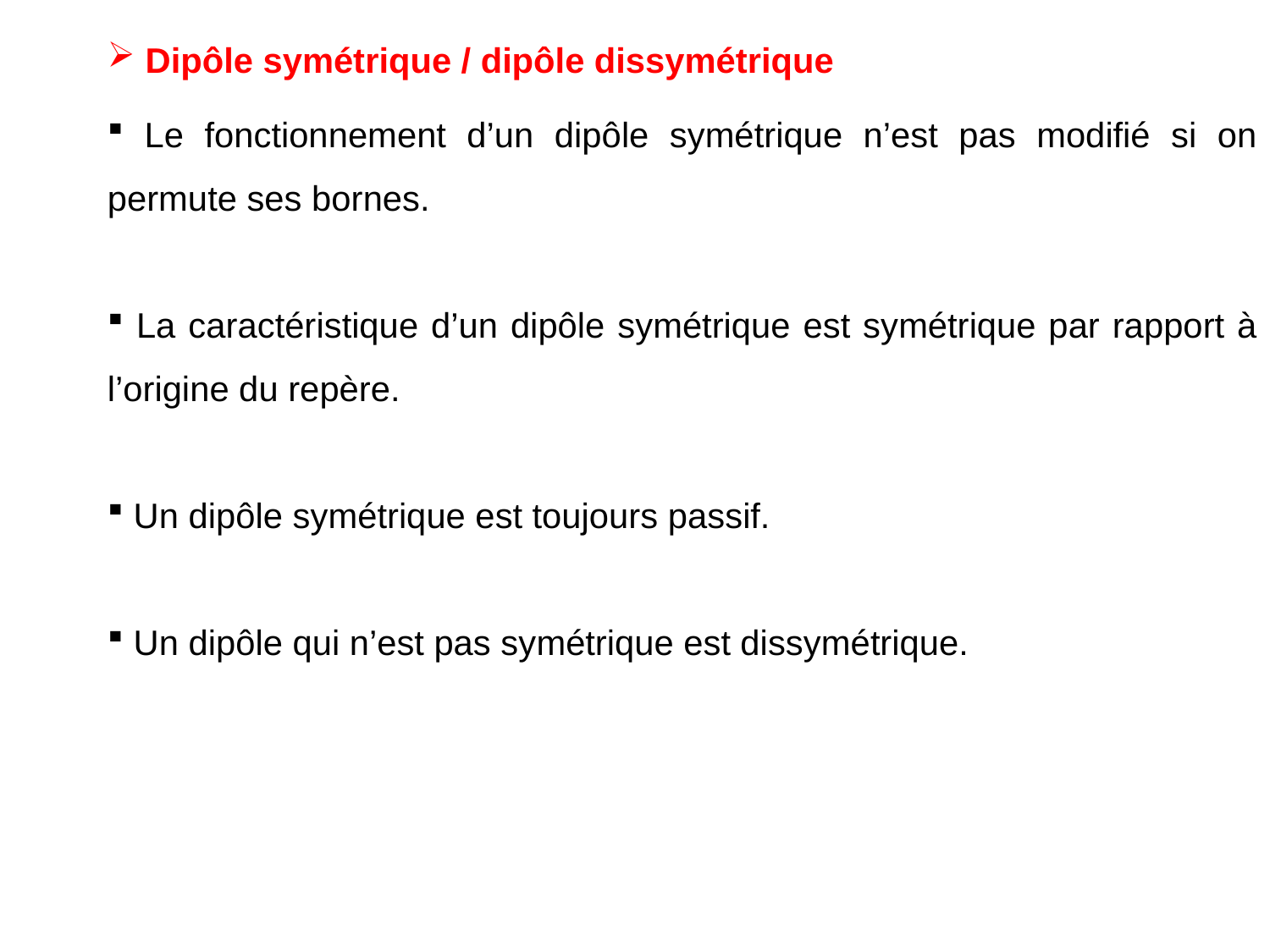

Dipôle symétrique / dipôle dissymétrique
 Le fonctionnement d’un dipôle symétrique n’est pas modifié si on permute ses bornes.

 La caractéristique d’un dipôle symétrique est symétrique par rapport à l’origine du repère.

 Un dipôle symétrique est toujours passif.

 Un dipôle qui n’est pas symétrique est dissymétrique.